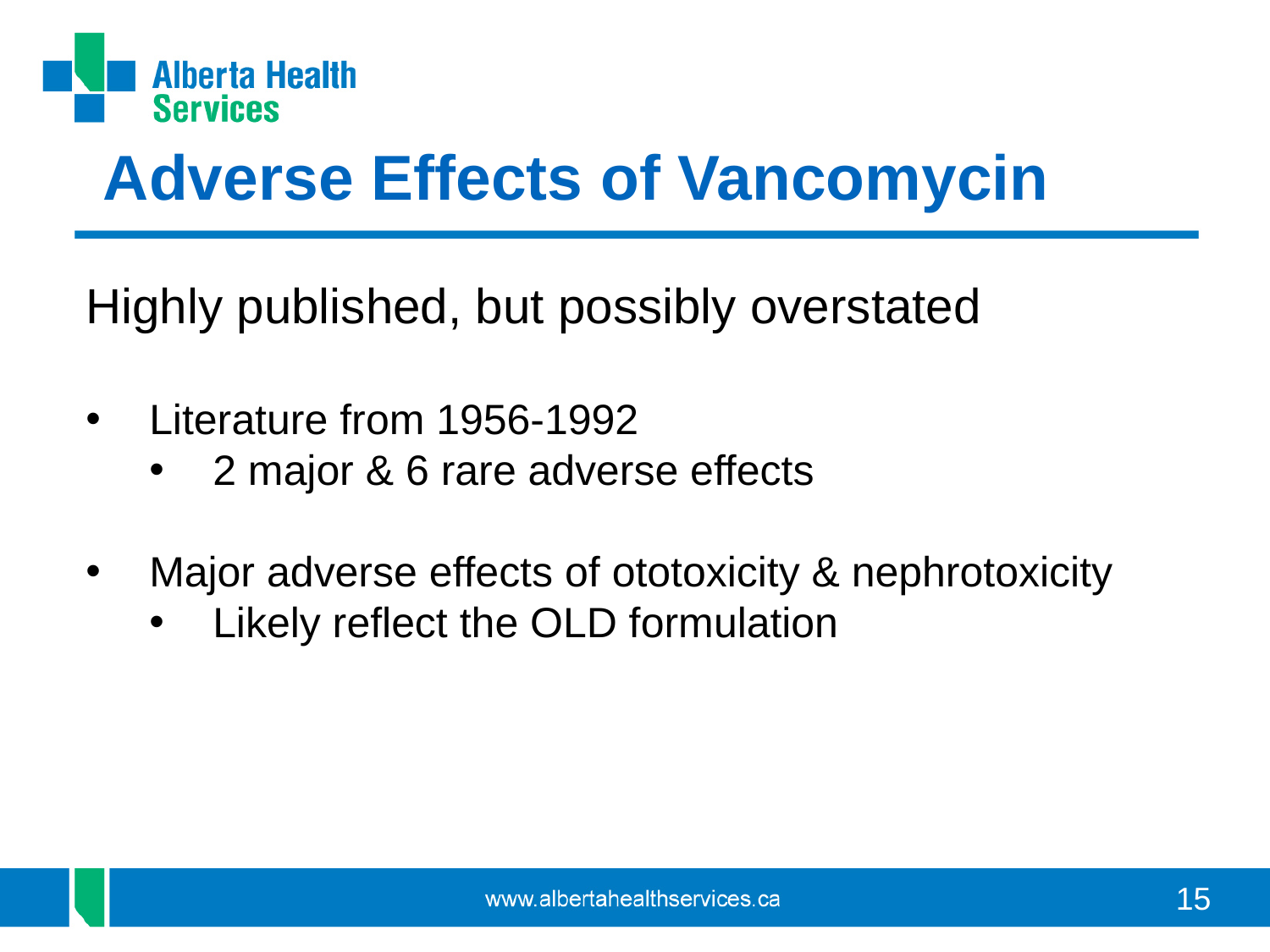

Adverse Effects of Vancomycin
Highly published, but possibly overstated

Literature from 1956-1992
2 major & 6 rare adverse effects

Major adverse effects of ototoxicity & nephrotoxicity
Likely reflect the OLD formulation